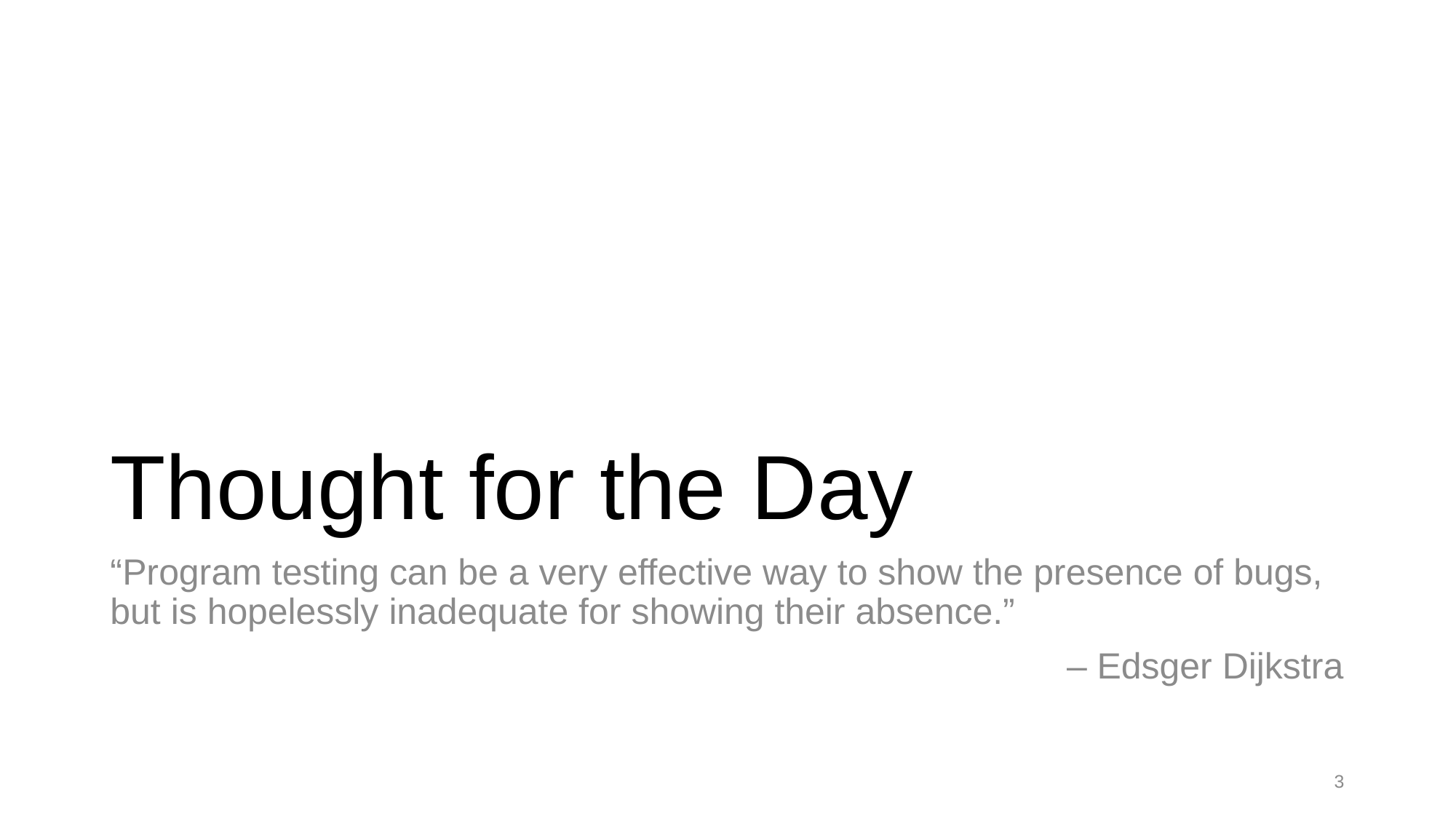

# Thought for the Day
“Program testing can be a very effective way to show the presence of bugs, but is hopelessly inadequate for showing their absence.”
– Edsger Dijkstra
3